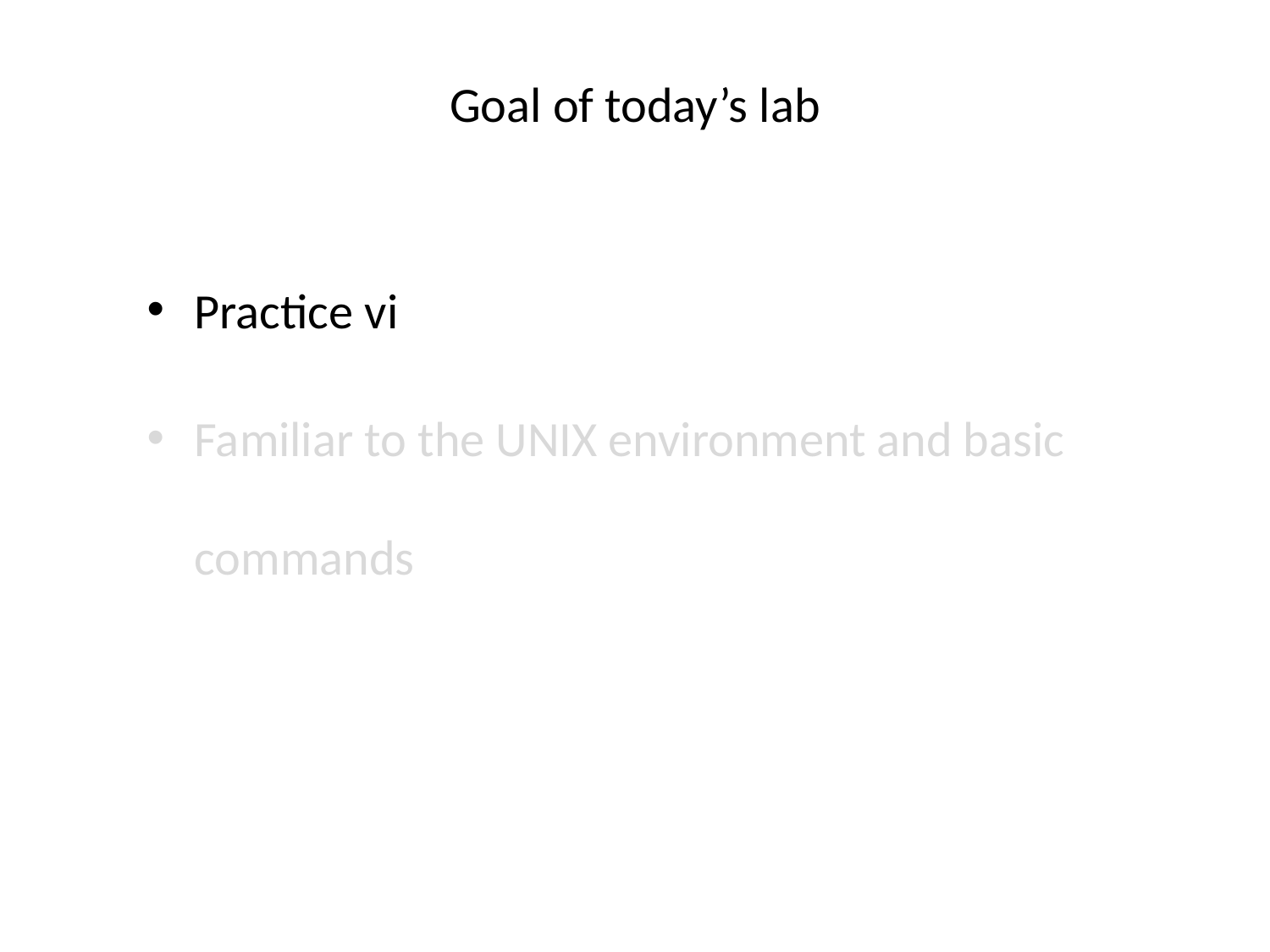

# Goal of today’s lab
Practice vi
Familiar to the UNIX environment and basic commands